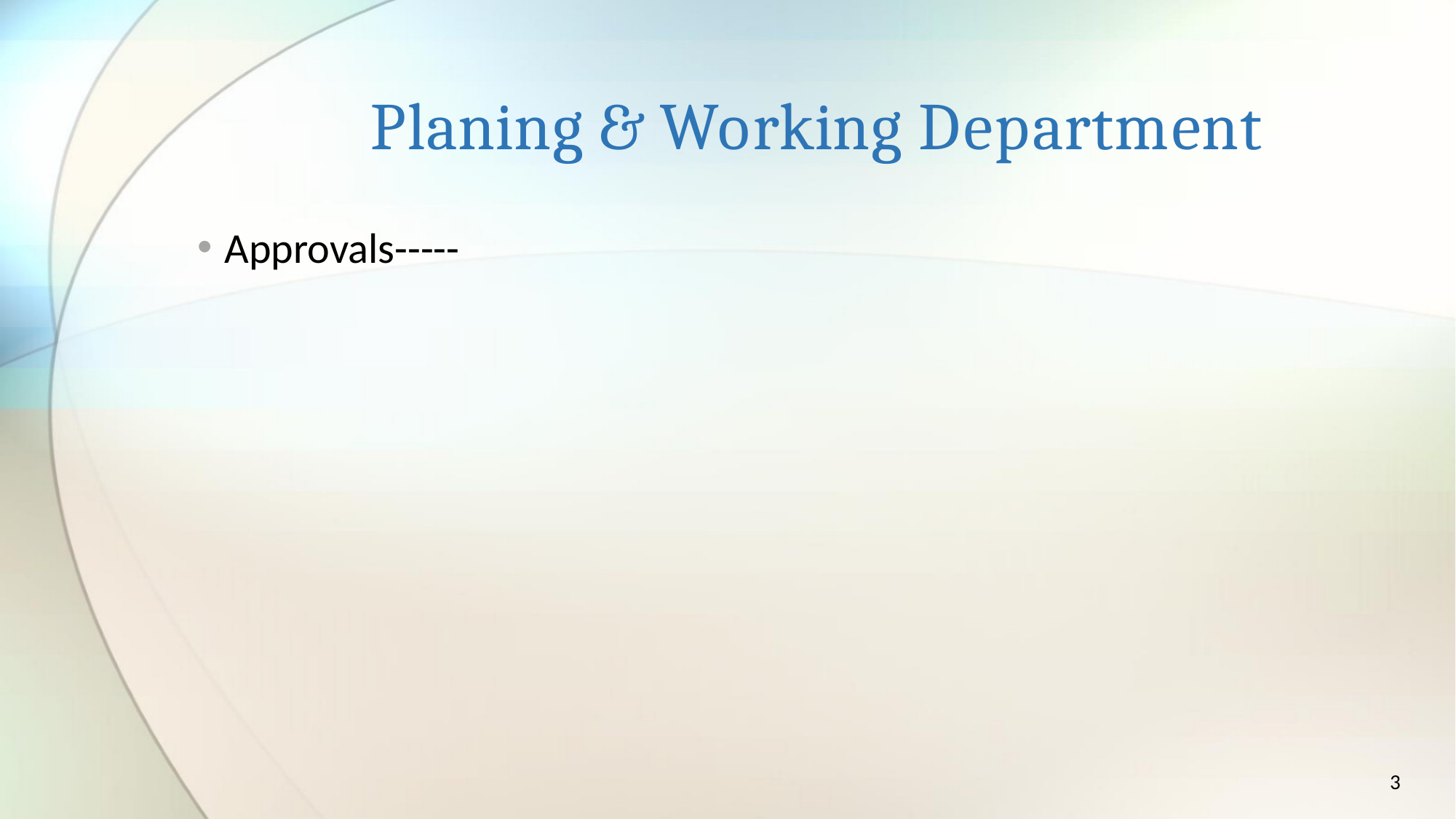

# Planing & Working Department
Approvals-----
3